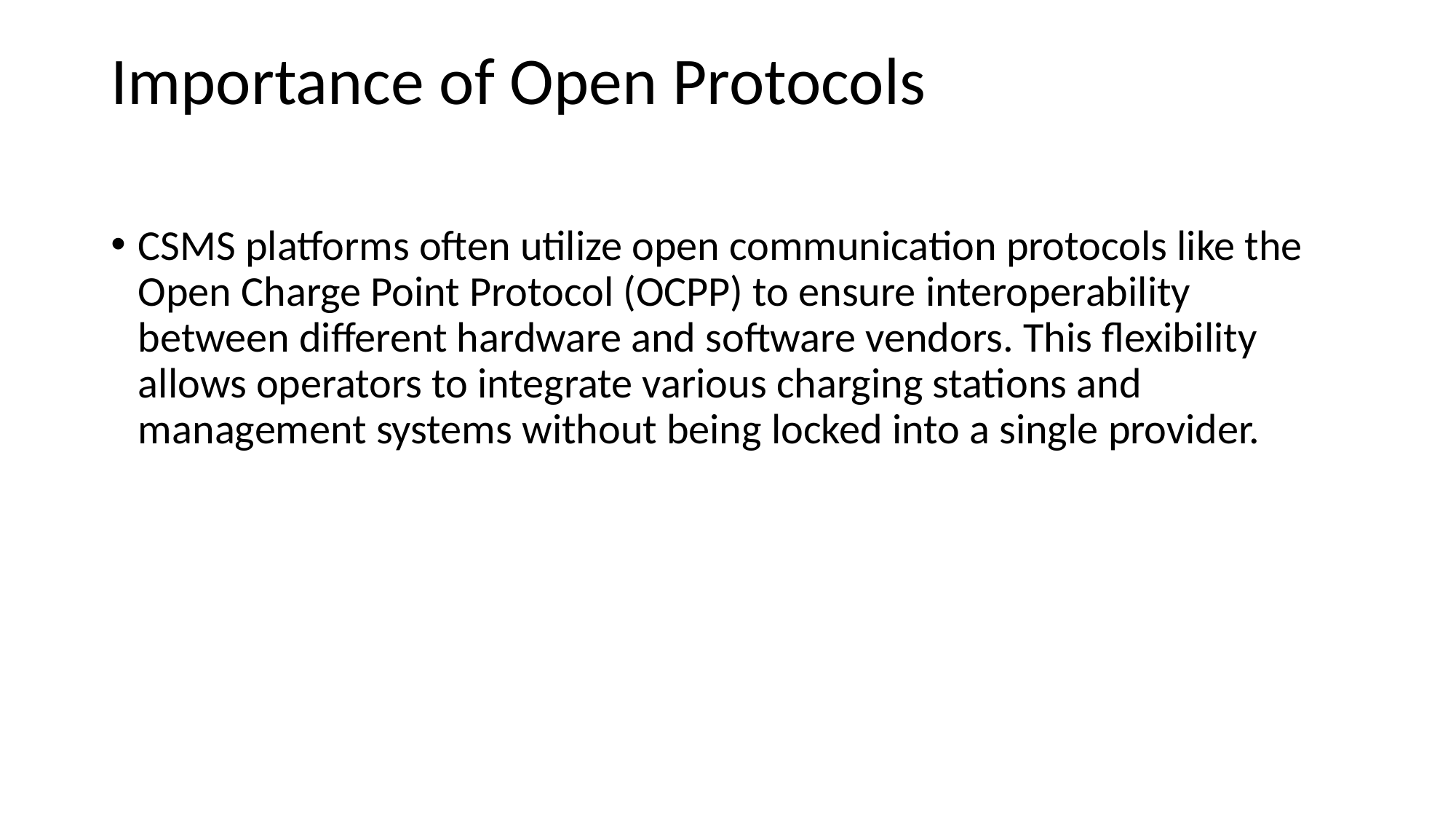

# Importance of Open Protocols
CSMS platforms often utilize open communication protocols like the Open Charge Point Protocol (OCPP) to ensure interoperability between different hardware and software vendors. This flexibility allows operators to integrate various charging stations and management systems without being locked into a single provider.